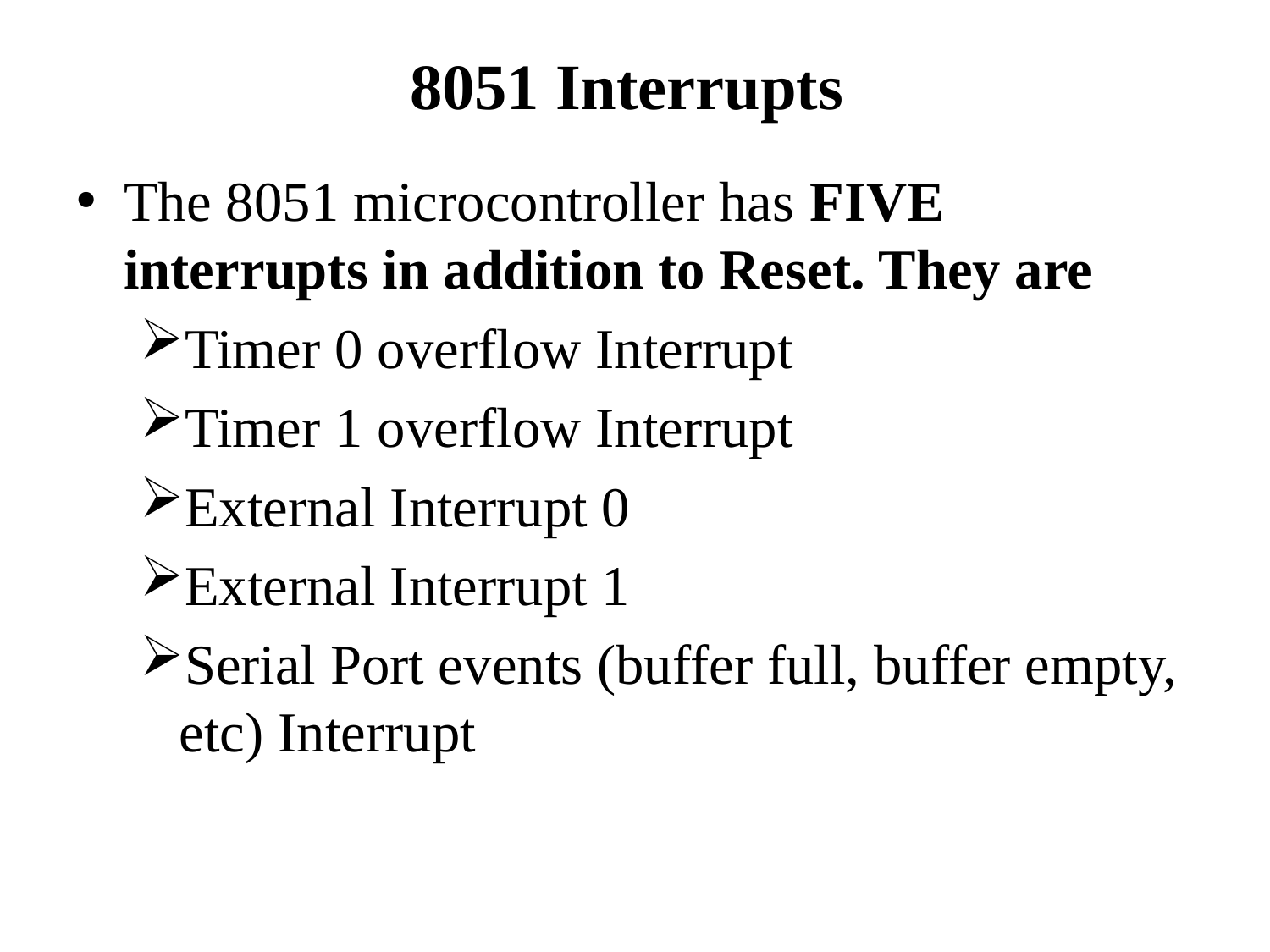

# 8051 Interrupts
The 8051 microcontroller has FIVE interrupts in addition to Reset. They are
Timer 0 overflow Interrupt
Timer 1 overflow Interrupt
External Interrupt 0
External Interrupt 1
Serial Port events (buffer full, buffer empty, etc) Interrupt